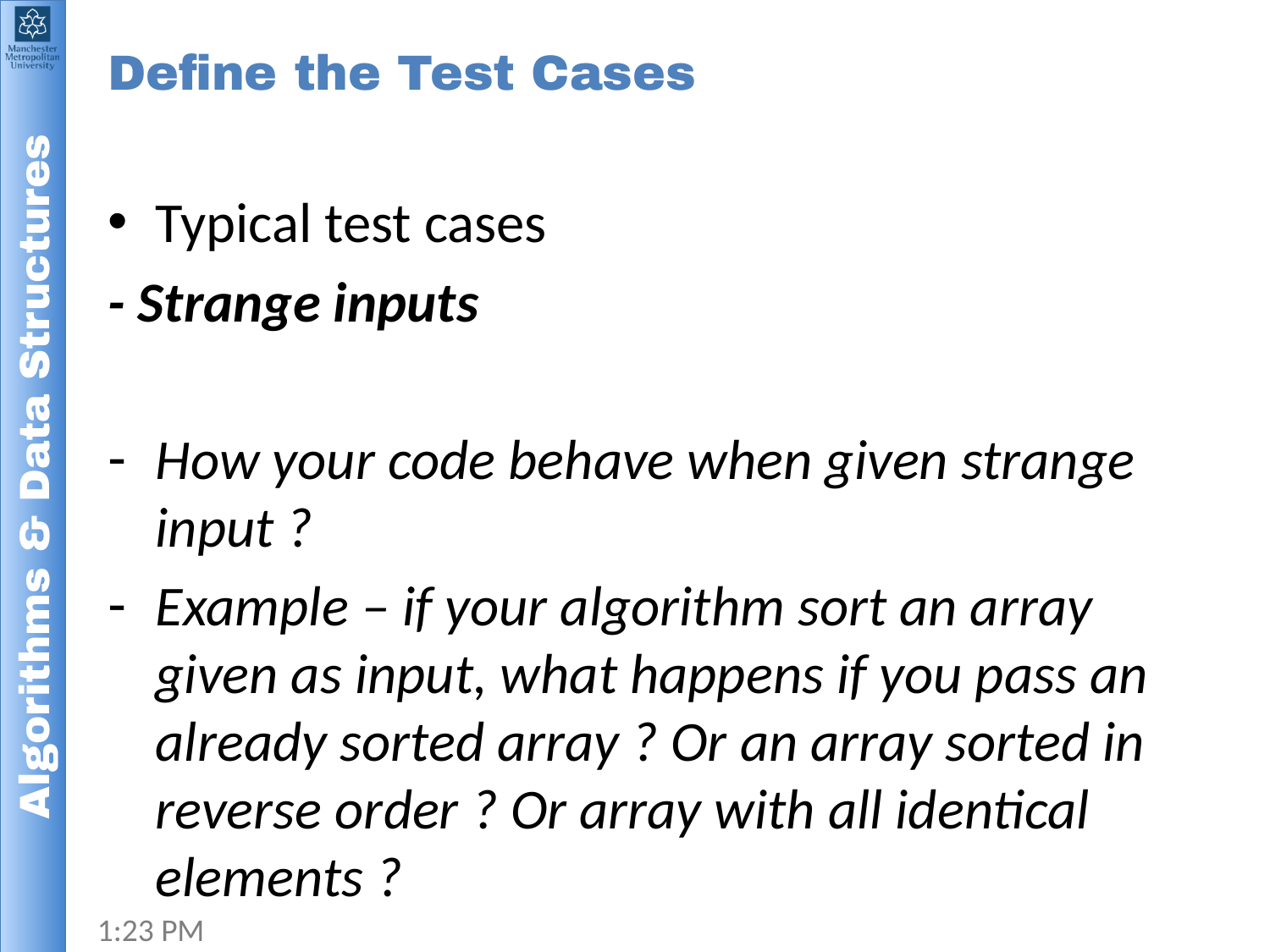

# Define the Test Cases
Typical test cases
- Strange inputs

How your code behave when given strange input ?
Example – if your algorithm sort an array given as input, what happens if you pass an already sorted array ? Or an array sorted in reverse order ? Or array with all identical elements ?